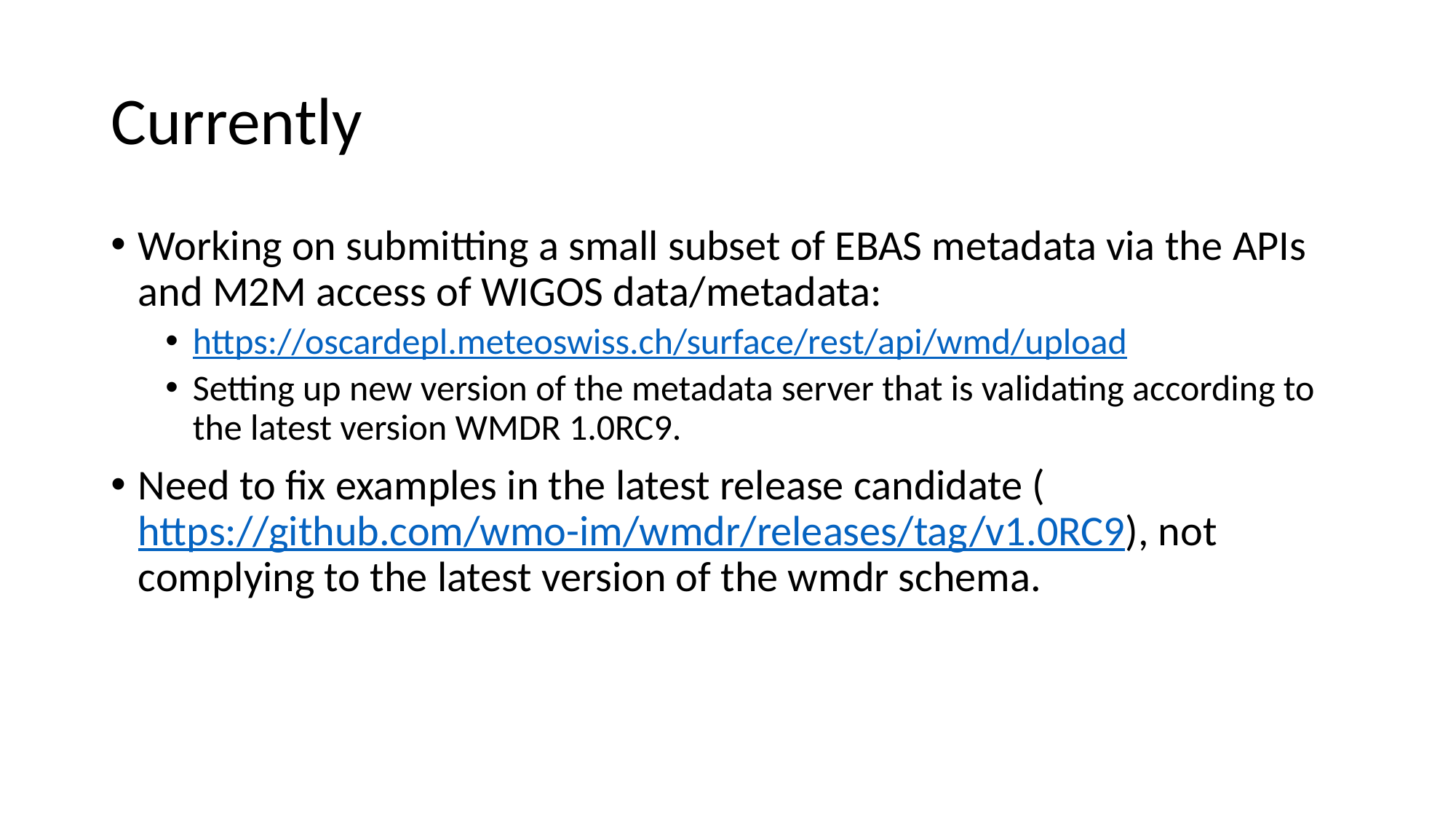

# Currently
Working on submitting a small subset of EBAS metadata via the APIs and M2M access of WIGOS data/metadata:
https://oscardepl.meteoswiss.ch/surface/rest/api/wmd/upload
Setting up new version of the metadata server that is validating according to the latest version WMDR 1.0RC9.
Need to fix examples in the latest release candidate (https://github.com/wmo-im/wmdr/releases/tag/v1.0RC9), not complying to the latest version of the wmdr schema.